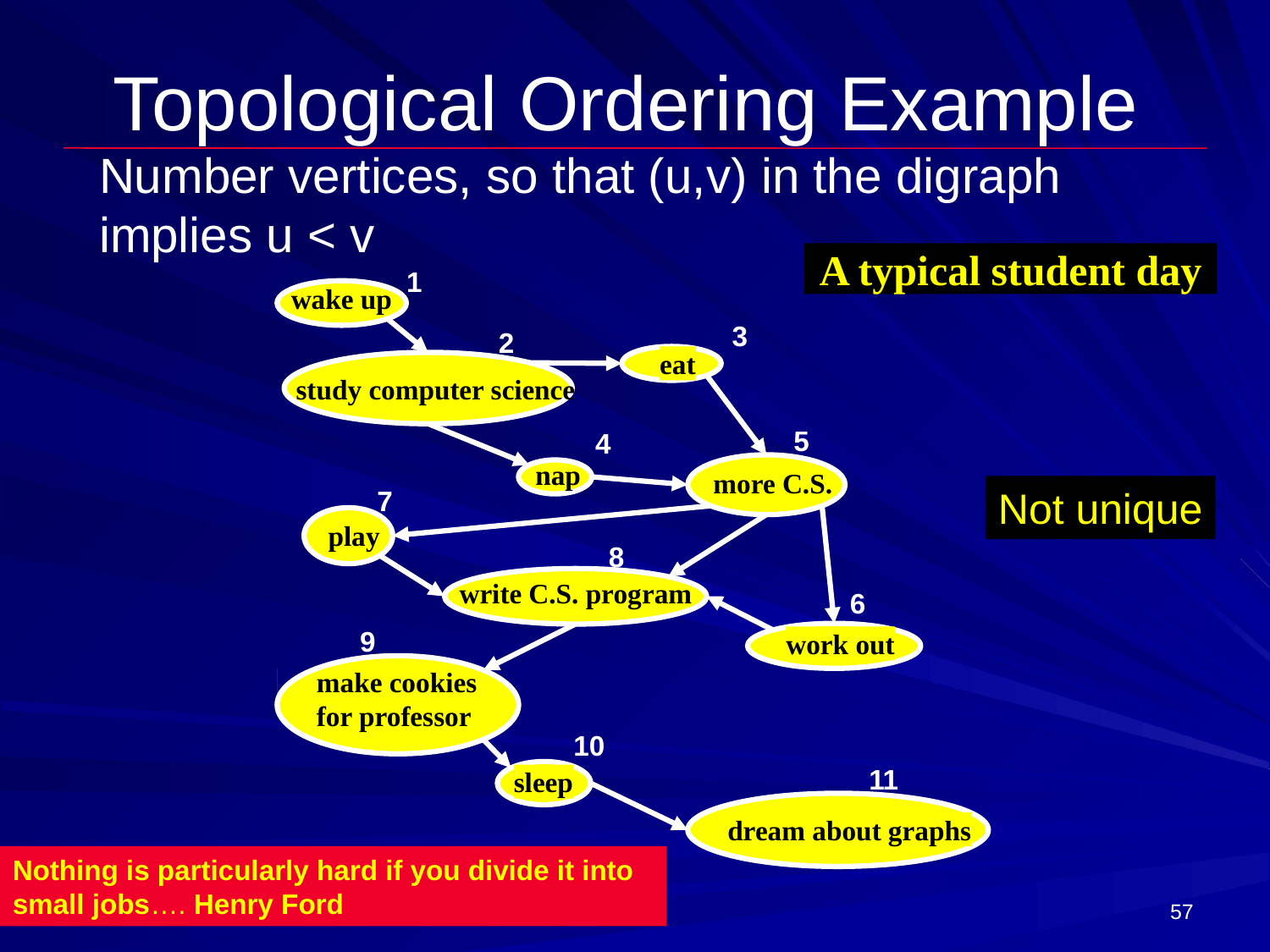

# Topological Ordering Example
Number vertices, so that (u,v) in the digraph implies u < v
A typical student day
1

wake up
3
2

eat

study computer science
5
4

nap

more C.S.
Not unique
7

play
8

write C.S. program
6

9
work out

make cookies for professor

10

11
sleep

dream about graphs
Nothing is particularly hard if you divide it into small jobs…. Henry Ford
57